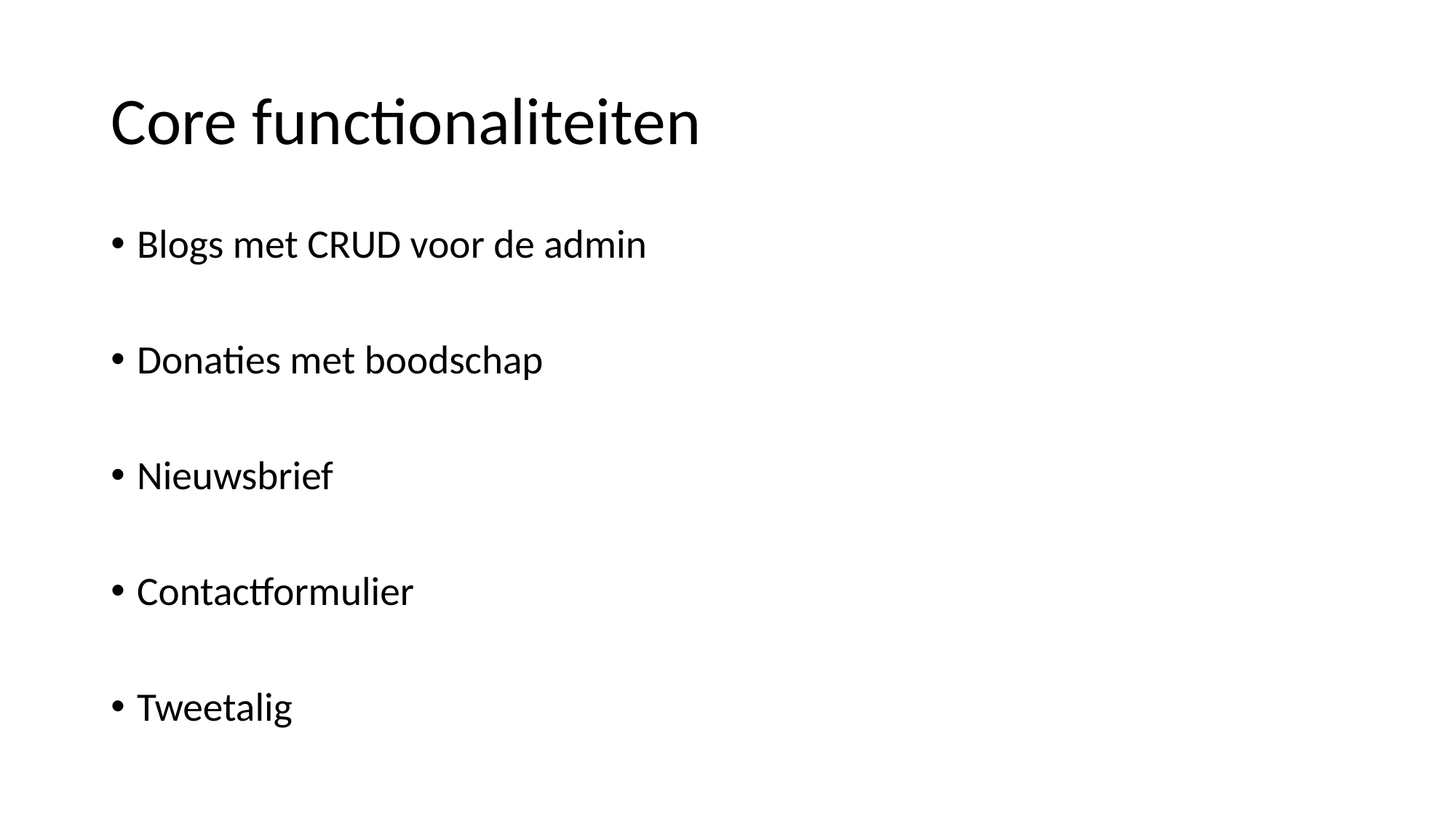

# Core functionaliteiten
Blogs met CRUD voor de admin

Donaties met boodschap

Nieuwsbrief

Contactformulier

Tweetalig